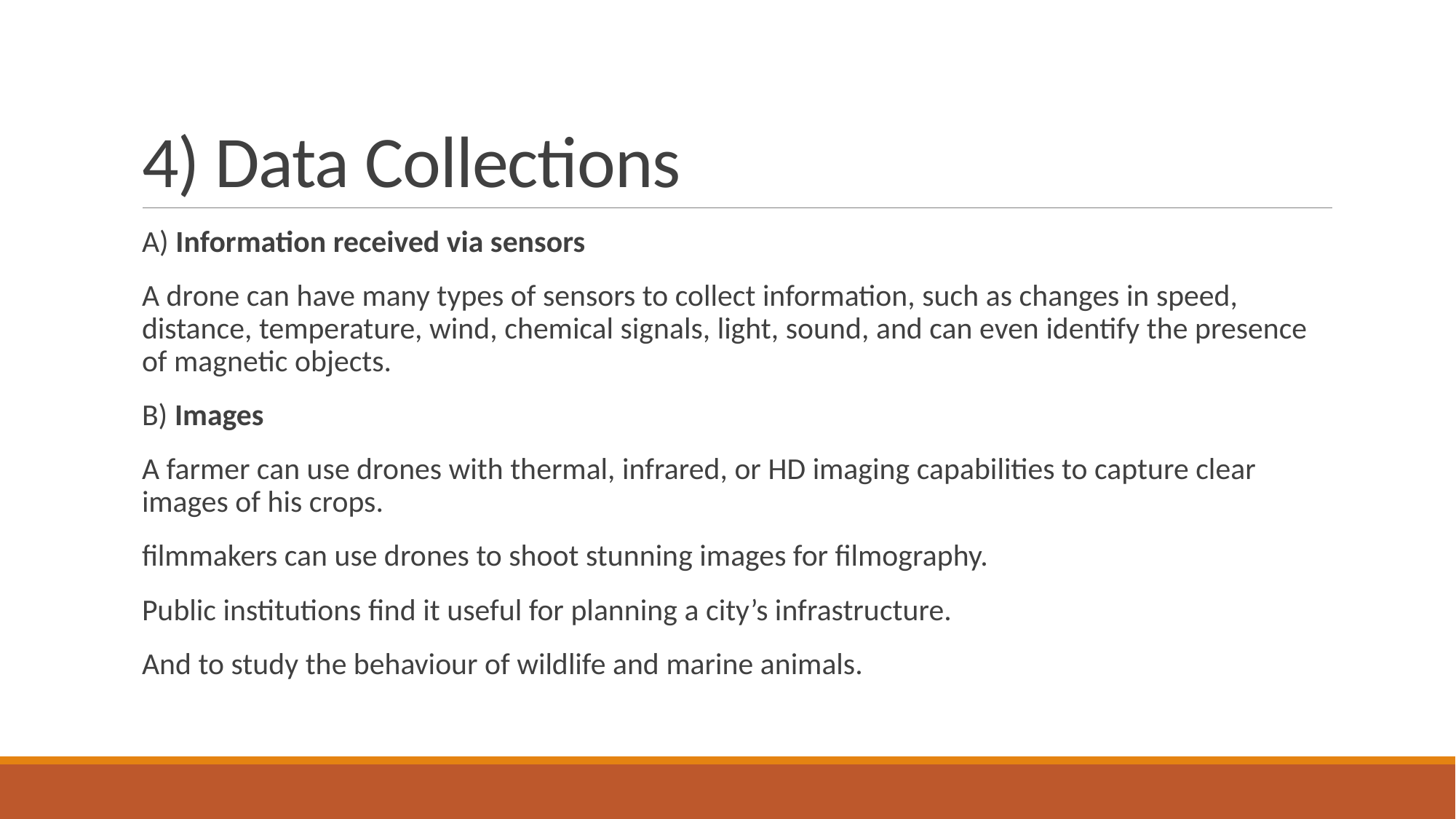

# 4) Data Collections
A) Information received via sensors
A drone can have many types of sensors to collect information, such as changes in speed, distance, temperature, wind, chemical signals, light, sound, and can even identify the presence of magnetic objects.
B) Images
A farmer can use drones with thermal, infrared, or HD imaging capabilities to capture clear images of his crops.
filmmakers can use drones to shoot stunning images for filmography.
Public institutions find it useful for planning a city’s infrastructure.
And to study the behaviour of wildlife and marine animals.